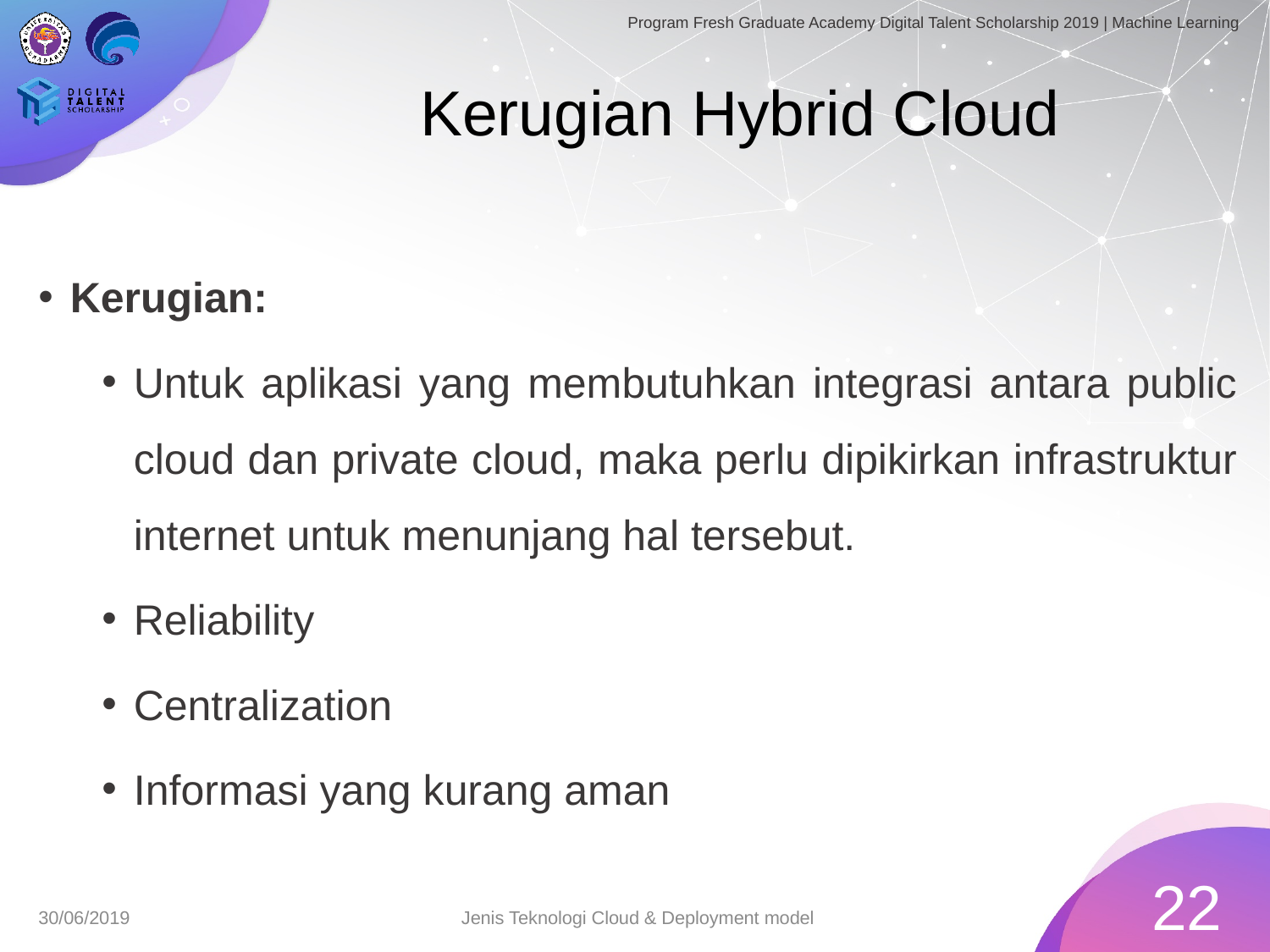

# Kerugian Hybrid Cloud
Kerugian:
Untuk aplikasi yang membutuhkan integrasi antara public cloud dan private cloud, maka perlu dipikirkan infrastruktur internet untuk menunjang hal tersebut.
Reliability
Centralization
Informasi yang kurang aman
22
Jenis Teknologi Cloud & Deployment model
30/06/2019